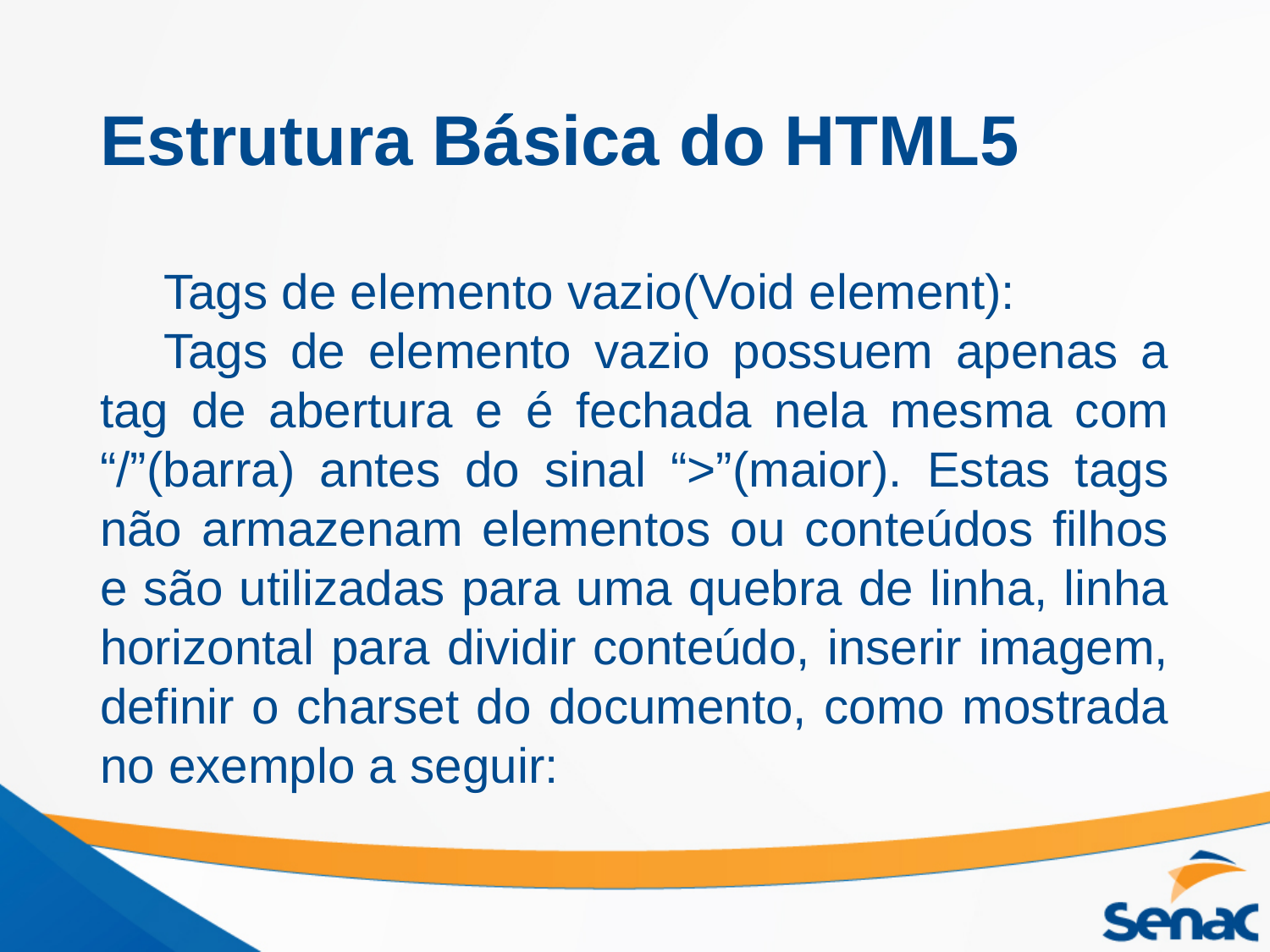

# Estrutura Básica do HTML5
Tags de elemento vazio(Void element):
Tags de elemento vazio possuem apenas a tag de abertura e é fechada nela mesma com “/”(barra) antes do sinal “>”(maior). Estas tags não armazenam elementos ou conteúdos filhos e são utilizadas para uma quebra de linha, linha horizontal para dividir conteúdo, inserir imagem, definir o charset do documento, como mostrada no exemplo a seguir: